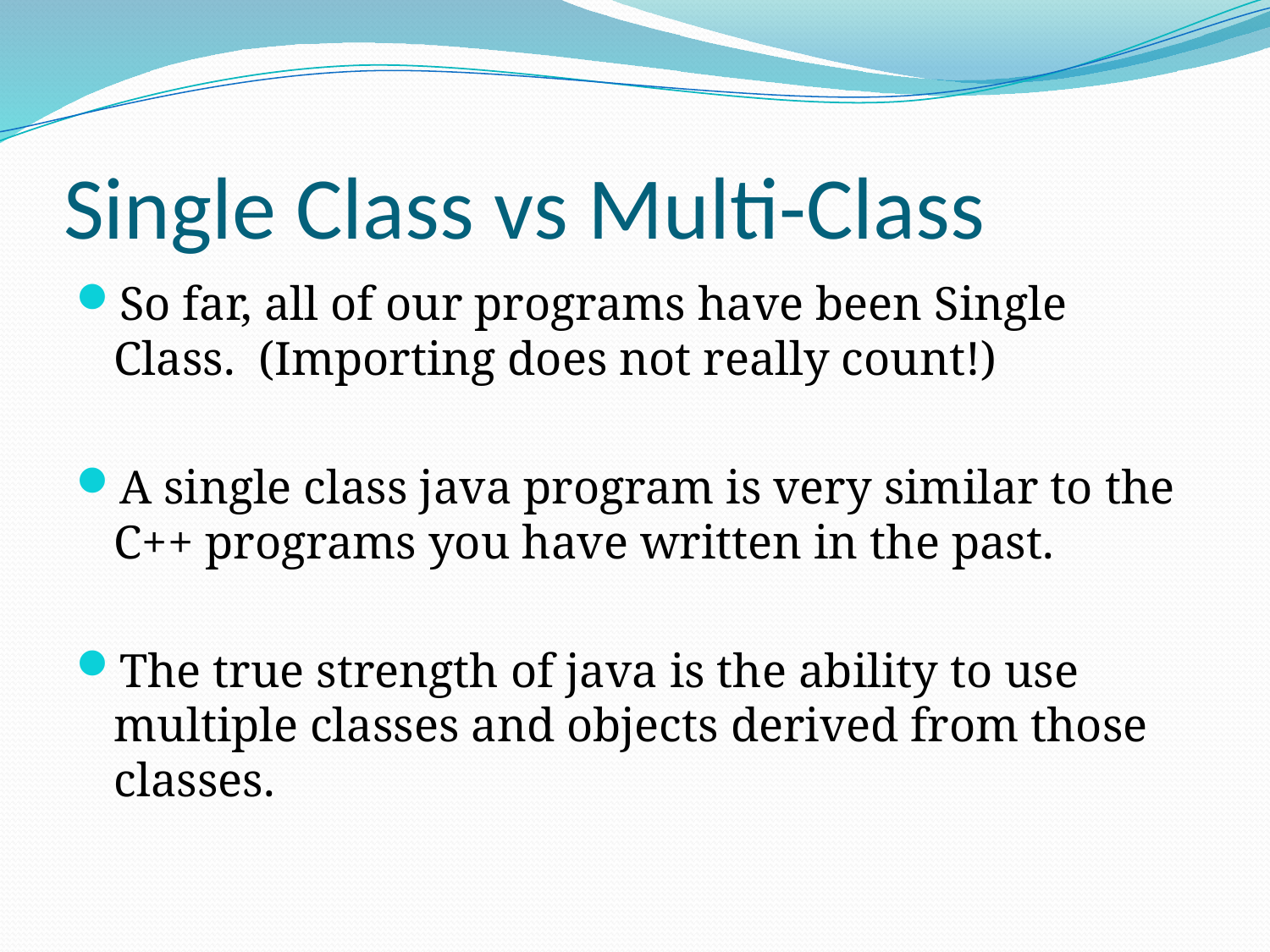

# Single Class vs Multi-Class
So far, all of our programs have been Single Class.  (Importing does not really count!)

A single class java program is very similar to the C++ programs you have written in the past.

The true strength of java is the ability to use multiple classes and objects derived from those classes.